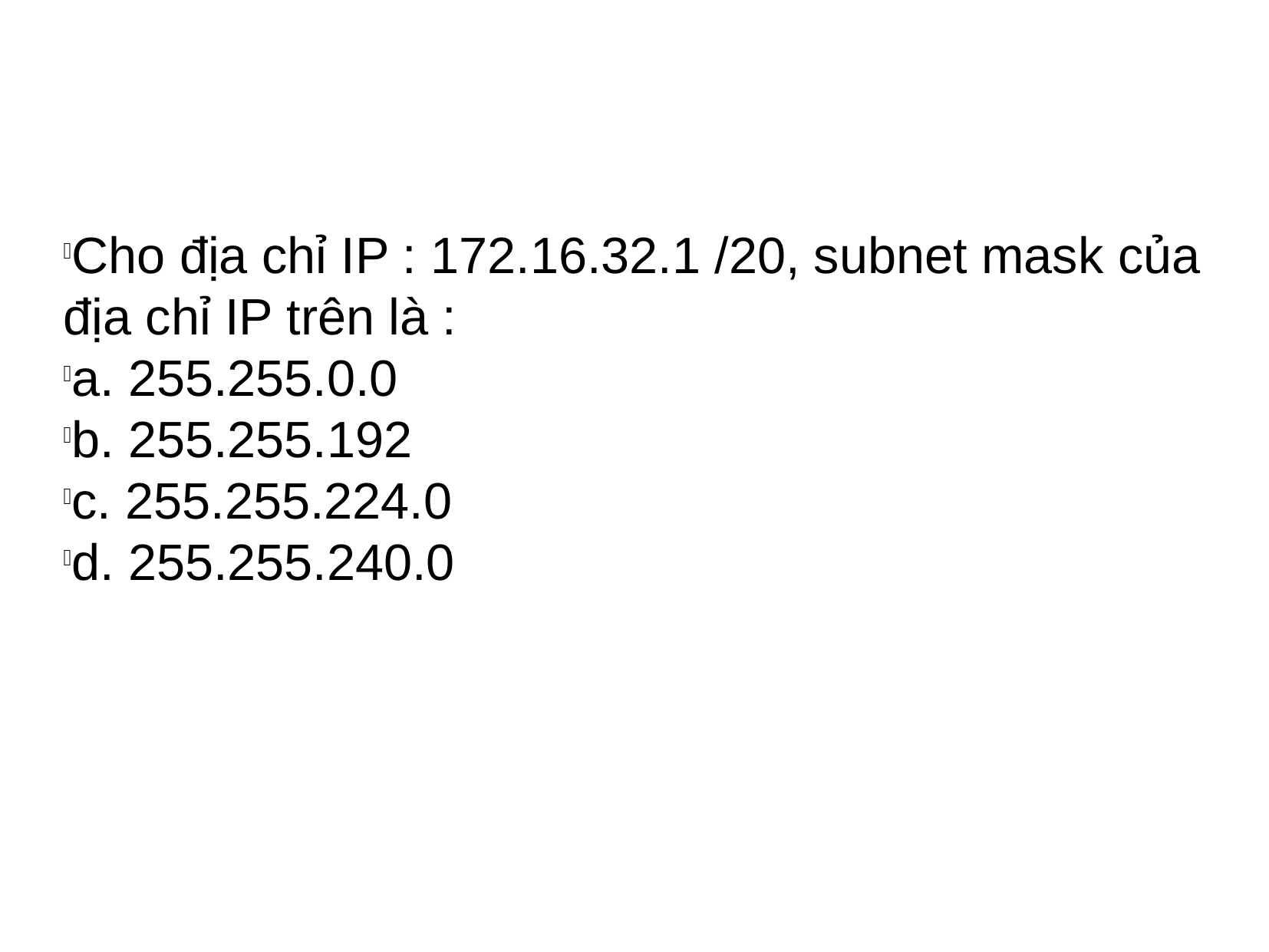

Cho địa chỉ IP : 172.16.32.1 /20, subnet mask của địa chỉ IP trên là :
a. 255.255.0.0
b. 255.255.192
c. 255.255.224.0
d. 255.255.240.0